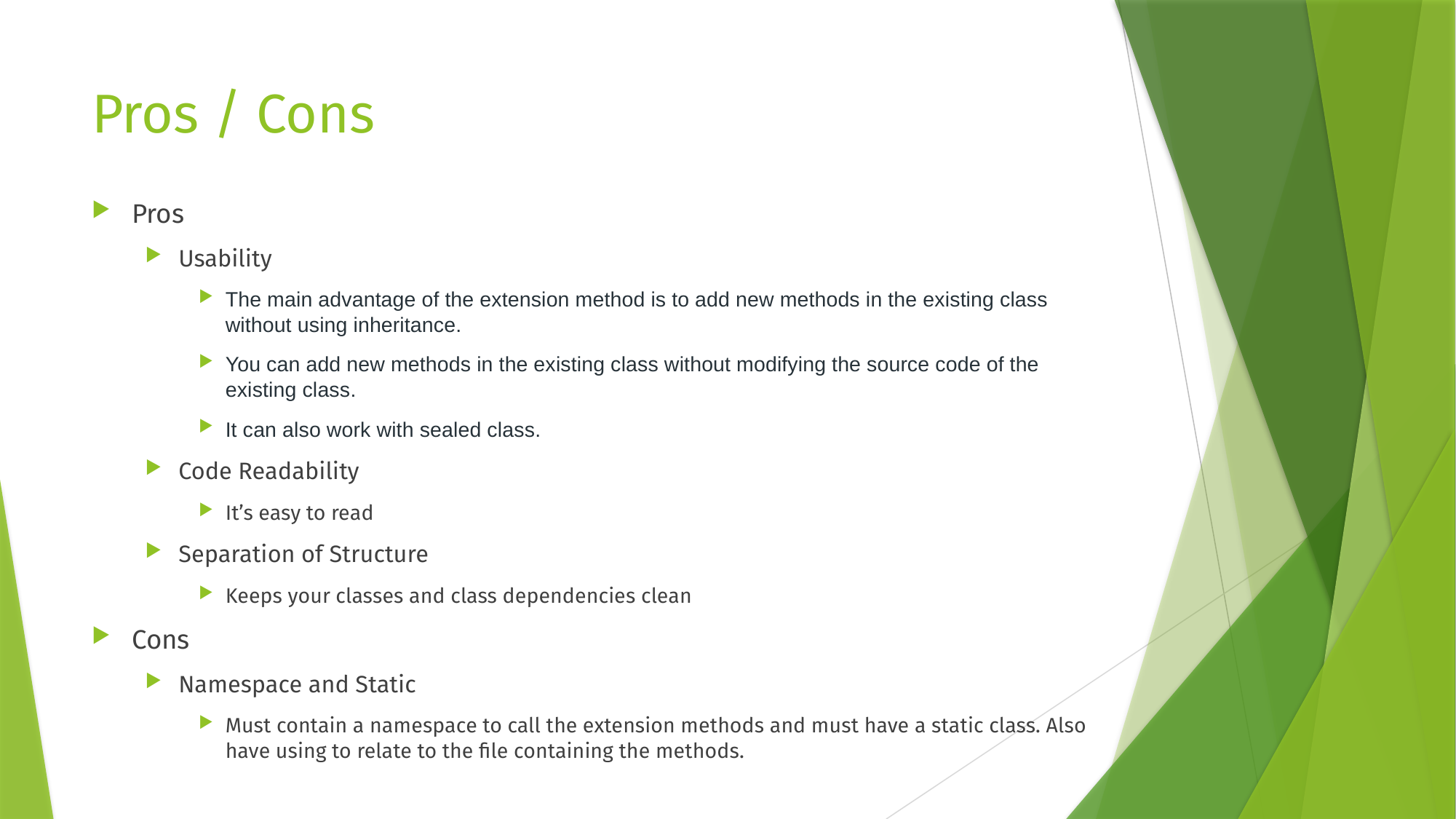

# Pros / Cons
Pros
Usability
The main advantage of the extension method is to add new methods in the existing class without using inheritance.
You can add new methods in the existing class without modifying the source code of the existing class.
It can also work with sealed class.
Code Readability
It’s easy to read
Separation of Structure
Keeps your classes and class dependencies clean
Cons
Namespace and Static
Must contain a namespace to call the extension methods and must have a static class. Also have using to relate to the file containing the methods.